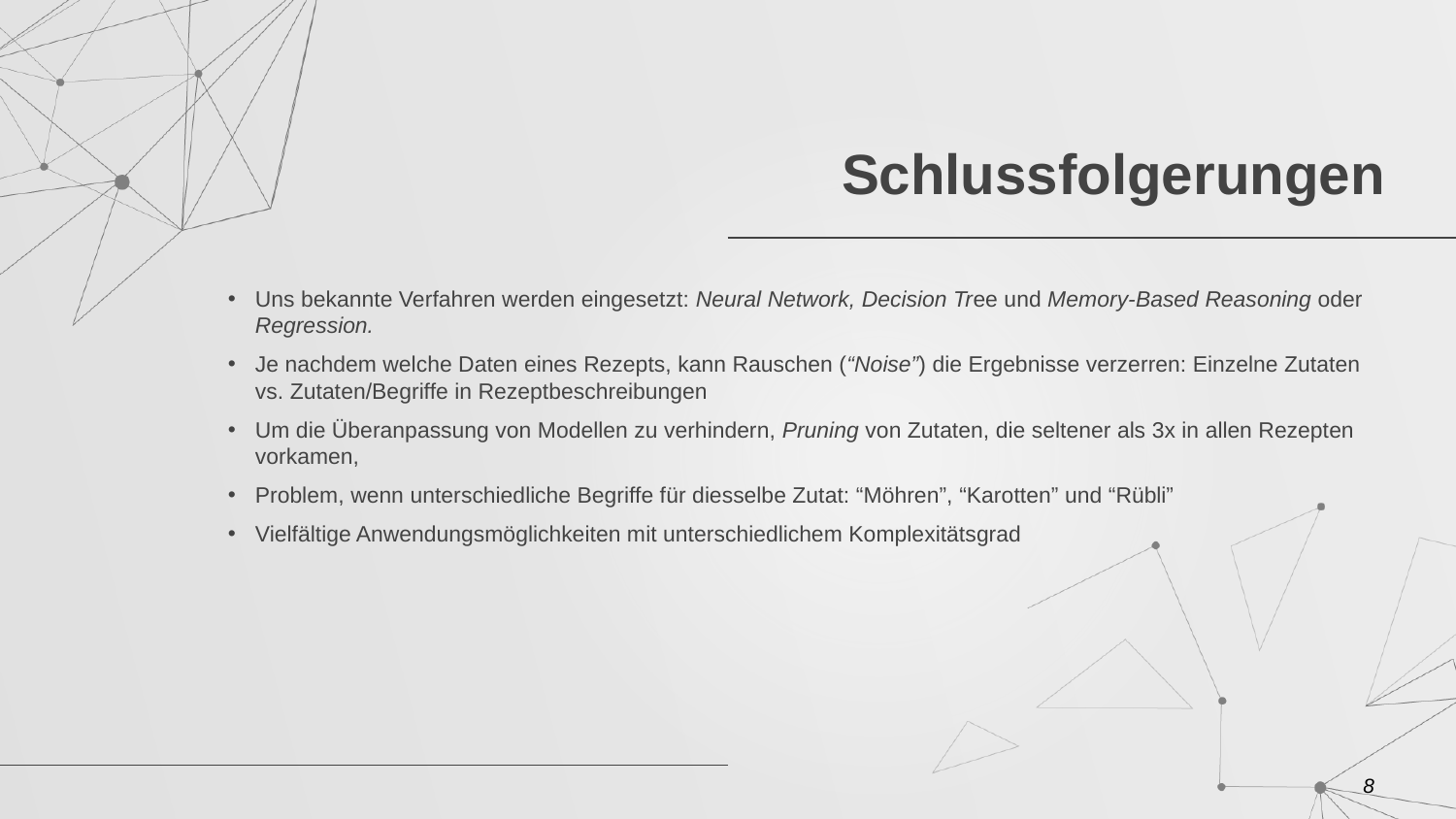

# Schlussfolgerungen

Uns bekannte Verfahren werden eingesetzt: Neural Network, Decision Tree und Memory-Based Reasoning oder Regression.
Je nachdem welche Daten eines Rezepts, kann Rauschen (“Noise”) die Ergebnisse verzerren: Einzelne Zutaten vs. Zutaten/Begriffe in Rezeptbeschreibungen
Um die Überanpassung von Modellen zu verhindern, Pruning von Zutaten, die seltener als 3x in allen Rezepten vorkamen,
Problem, wenn unterschiedliche Begriffe für diesselbe Zutat: “Möhren”, “Karotten” und “Rübli”
Vielfältige Anwendungsmöglichkeiten mit unterschiedlichem Komplexitätsgrad